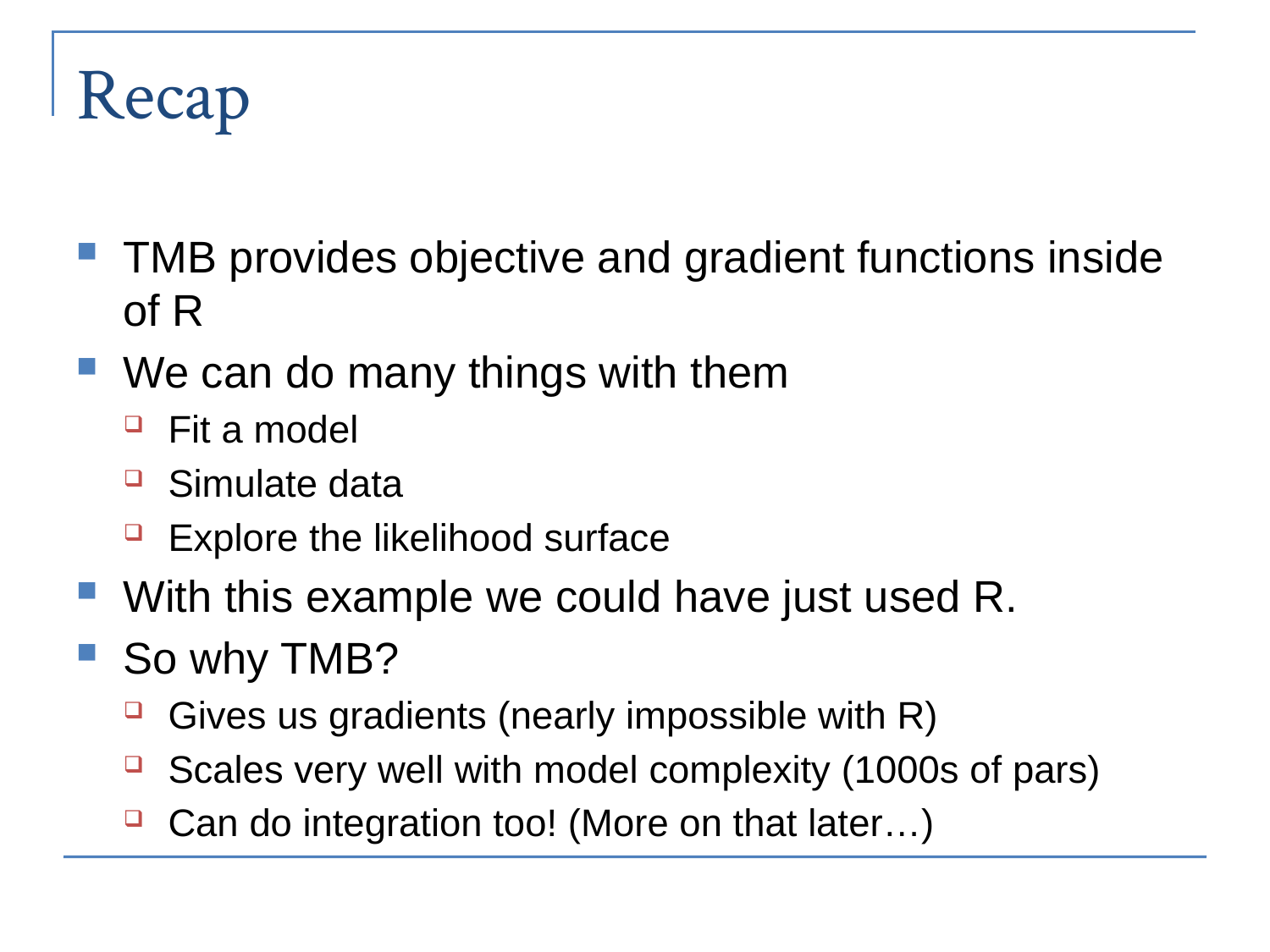

# Recap
TMB provides objective and gradient functions inside of R
We can do many things with them
Fit a model
Simulate data
Explore the likelihood surface
With this example we could have just used R.
So why TMB?
Gives us gradients (nearly impossible with R)
Scales very well with model complexity (1000s of pars)
Can do integration too! (More on that later…)